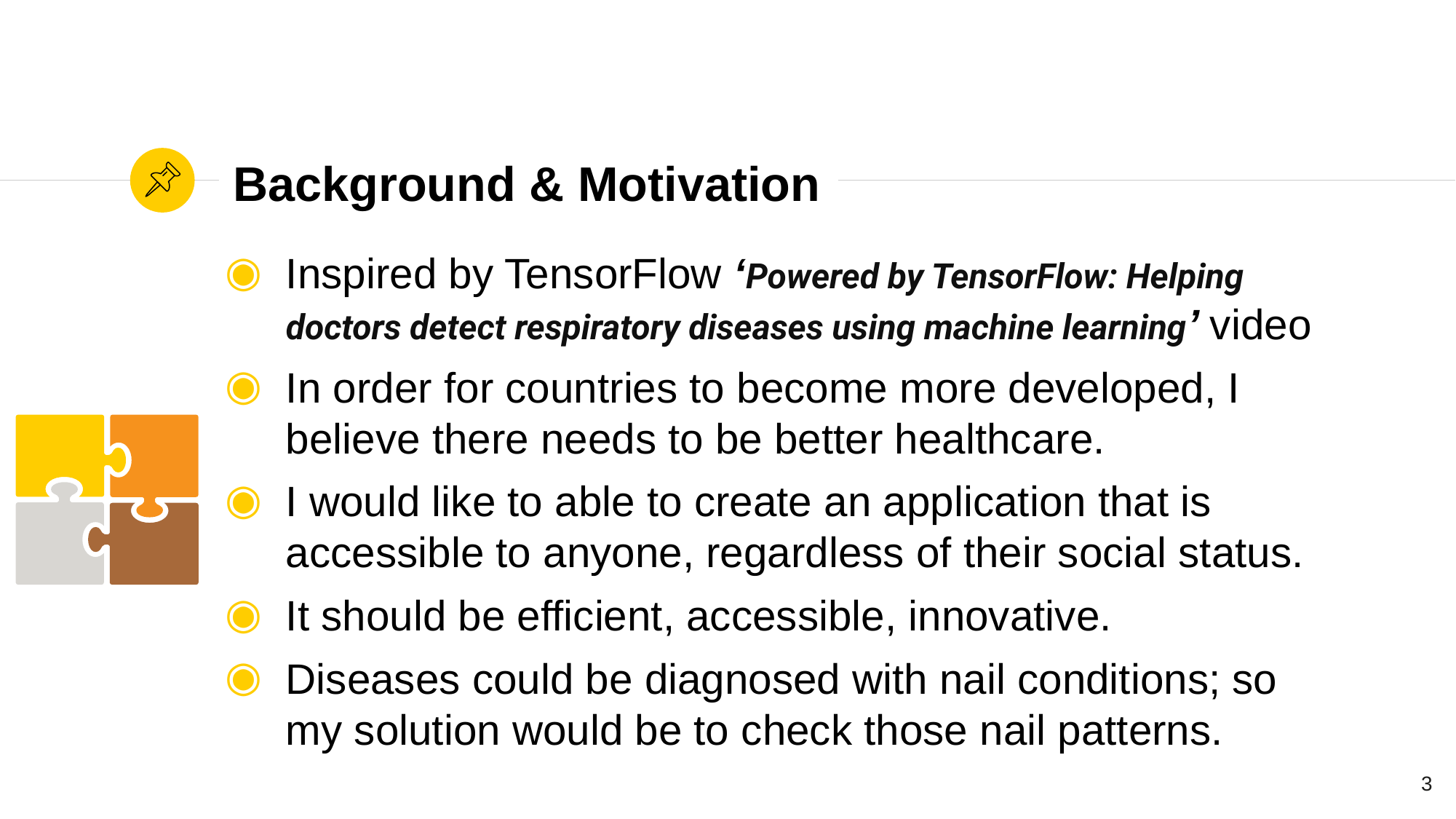

# Background & Motivation

Inspired by TensorFlow ‘Powered by TensorFlow: Helping doctors detect respiratory diseases using machine learning’ video
In order for countries to become more developed, I believe there needs to be better healthcare.
I would like to able to create an application that is accessible to anyone, regardless of their social status.
It should be efficient, accessible, innovative.
Diseases could be diagnosed with nail conditions; so my solution would be to check those nail patterns.

3